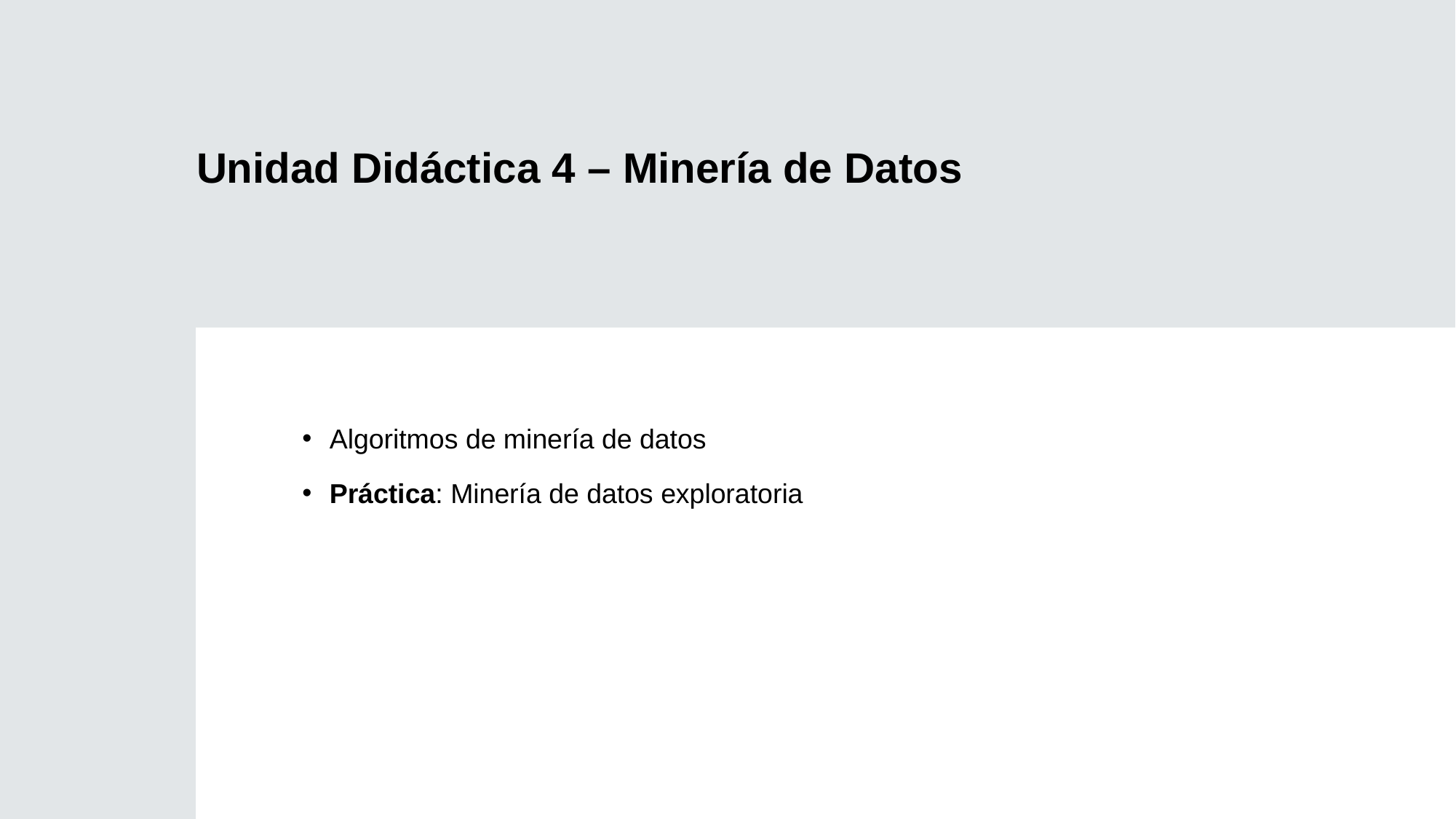

# Unidad Didáctica 4 – Minería de Datos

Algoritmos de minería de datos
Práctica: Minería de datos exploratoria